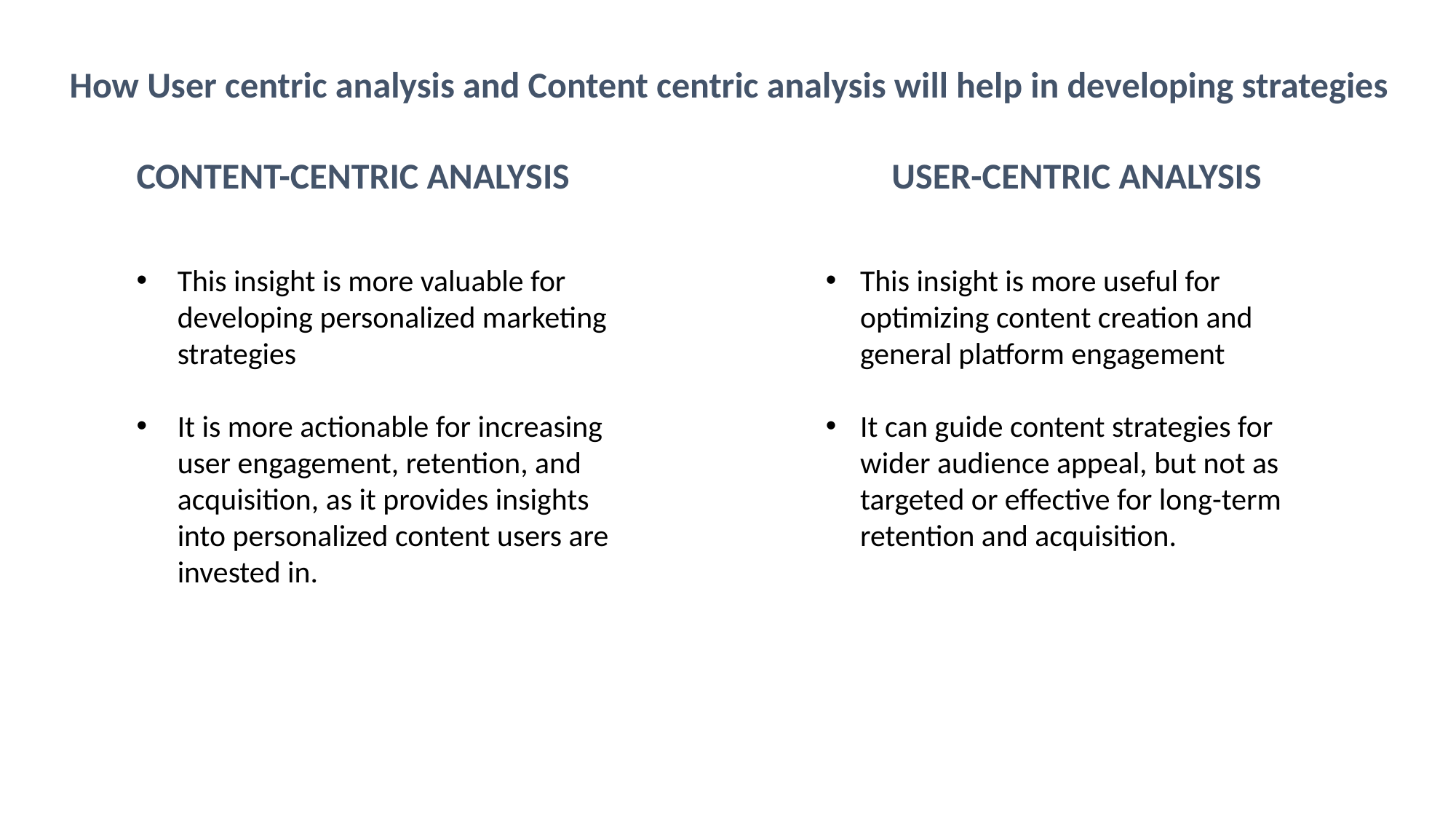

How User centric analysis and Content centric analysis will help in developing strategies
CONTENT-CENTRIC ANALYSIS
USER-CENTRIC ANALYSIS
This insight is more valuable for developing personalized marketing strategies

It is more actionable for increasing user engagement, retention, and acquisition, as it provides insights into personalized content users are invested in.
This insight is more useful for optimizing content creation and general platform engagement

It can guide content strategies for wider audience appeal, but not as targeted or effective for long-term retention and acquisition.